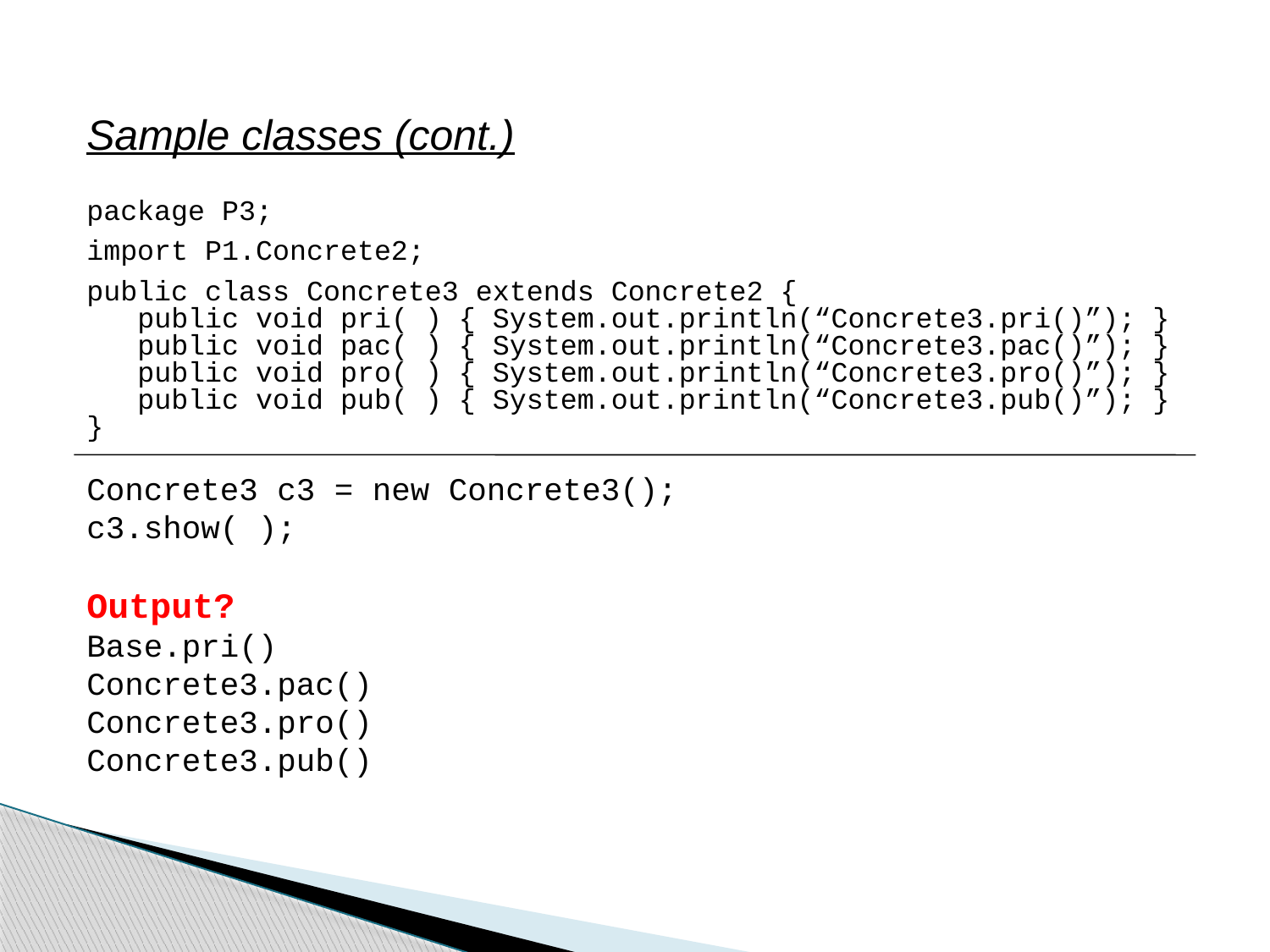

Sample classes (cont.)

package P3;

import P1.Concrete2;

public class Concrete3 extends Concrete2 {
   public void pri( ) { System.out.println(“Concrete3.pri()”); }
   public void pac( ) { System.out.println(“Concrete3.pac()”); }
   public void pro( ) { System.out.println(“Concrete3.pro()”); }
   public void pub( ) { System.out.println(“Concrete3.pub()”); }
}

Concrete3 c3 = new Concrete3();
c3.show( );

Output?
Base.pri()
Concrete3.pac()
Concrete3.pro()
Concrete3.pub()